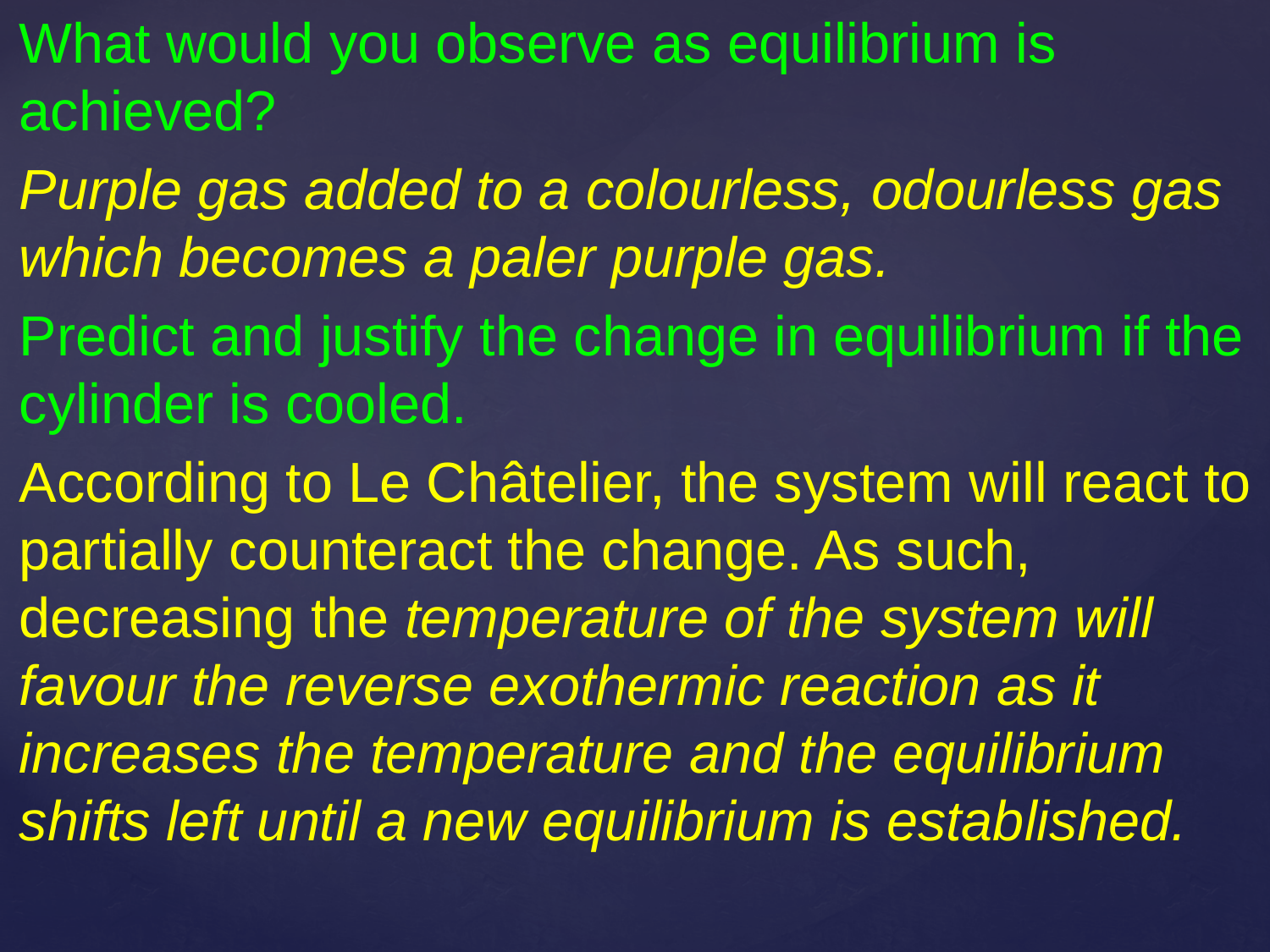

What would you observe as equilibrium is achieved?
Purple gas added to a colourless, odourless gas which becomes a paler purple gas.
Predict and justify the change in equilibrium if the cylinder is cooled.
According to Le Châtelier, the system will react to partially counteract the change. As such, decreasing the temperature of the system will favour the reverse exothermic reaction as it increases the temperature and the equilibrium shifts left until a new equilibrium is established.